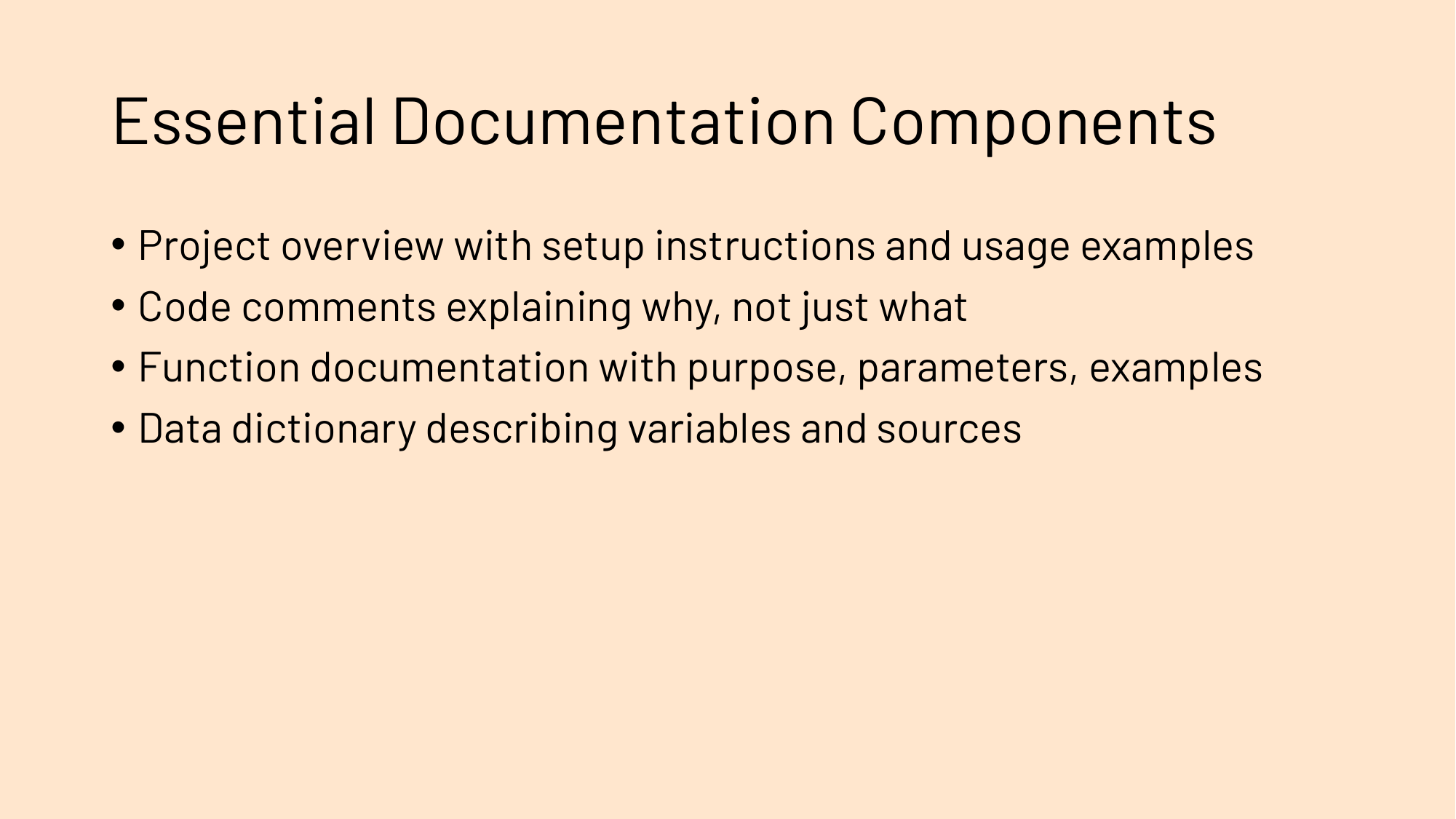

# Essential Documentation Components
Project overview with setup instructions and usage examples
Code comments explaining why, not just what
Function documentation with purpose, parameters, examples
Data dictionary describing variables and sources